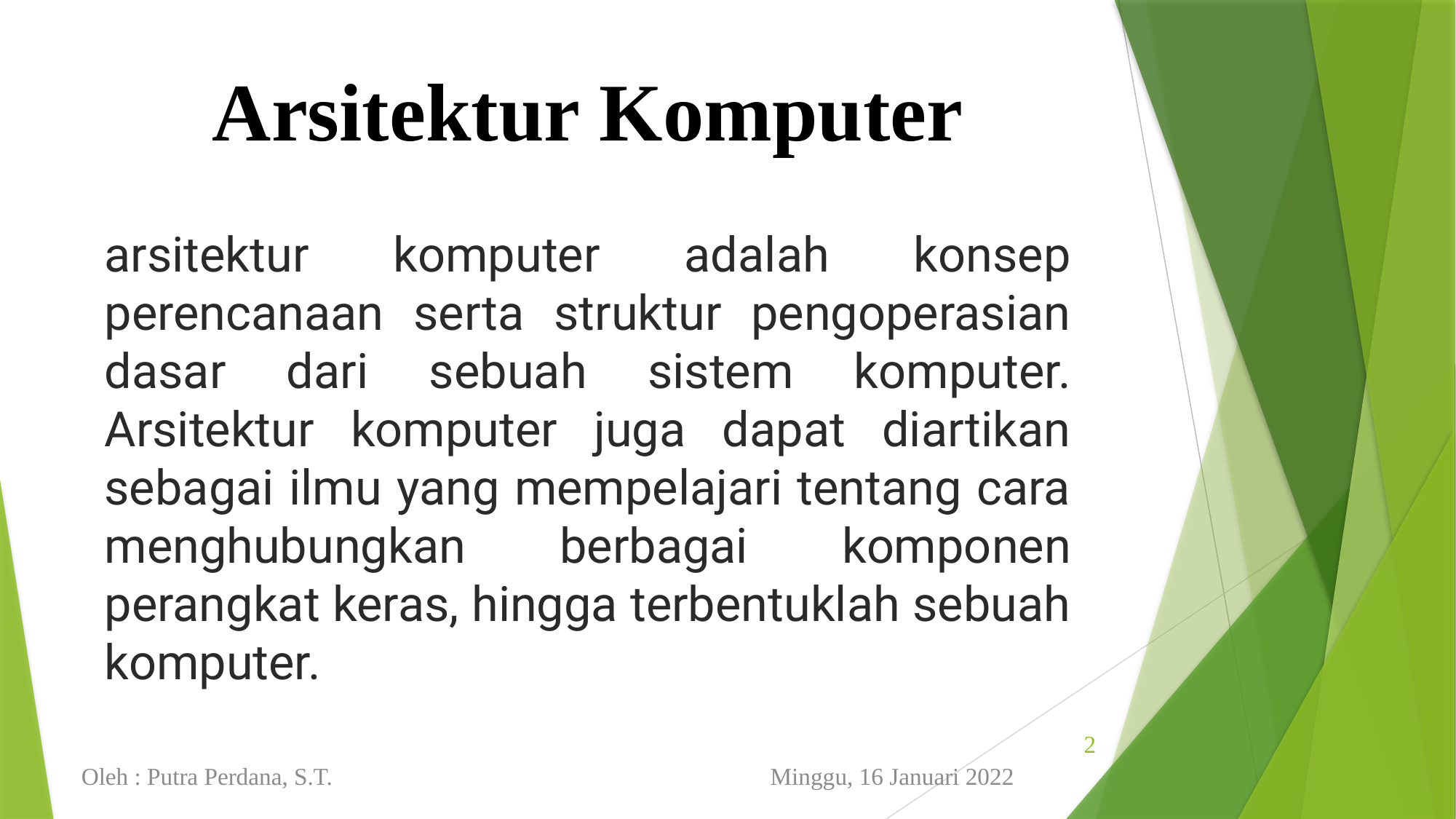

Arsitektur Komputer
arsitektur komputer adalah konsep perencanaan serta struktur pengoperasian dasar dari sebuah sistem komputer. Arsitektur komputer juga dapat diartikan sebagai ilmu yang mempelajari tentang cara menghubungkan berbagai komponen perangkat keras, hingga terbentuklah sebuah komputer.
2
Minggu, 16 Januari 2022
Oleh : Putra Perdana, S.T.